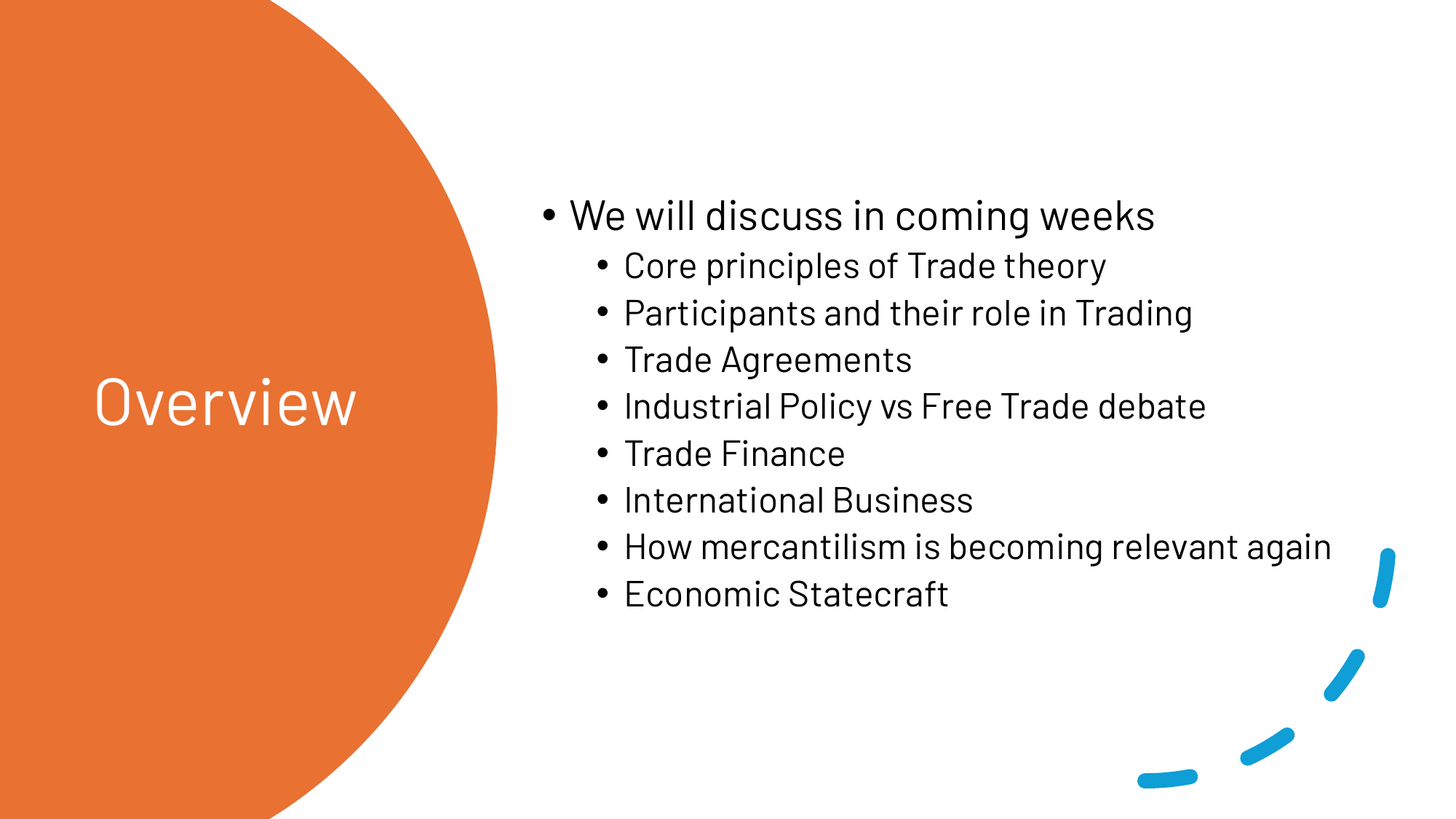

We will discuss in coming weeks
Core principles of Trade theory
Participants and their role in Trading
Trade Agreements
Industrial Policy vs Free Trade debate
Trade Finance
International Business
How mercantilism is becoming relevant again
Economic Statecraft
# Overview